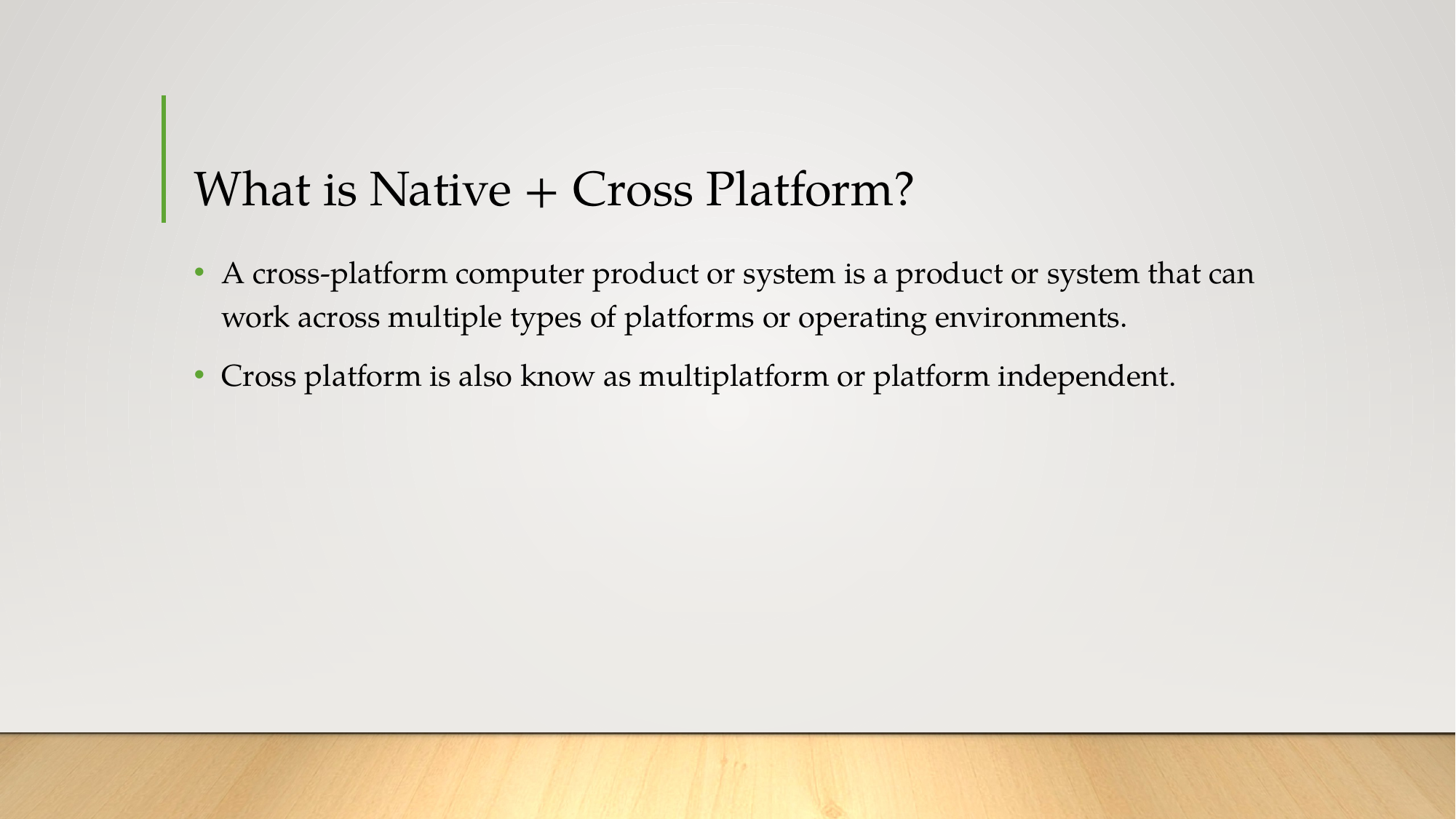

# What is Native + Cross Platform?
A cross-platform computer product or system is a product or system that can work across multiple types of platforms or operating environments.
Cross platform is also know as multiplatform or platform independent.